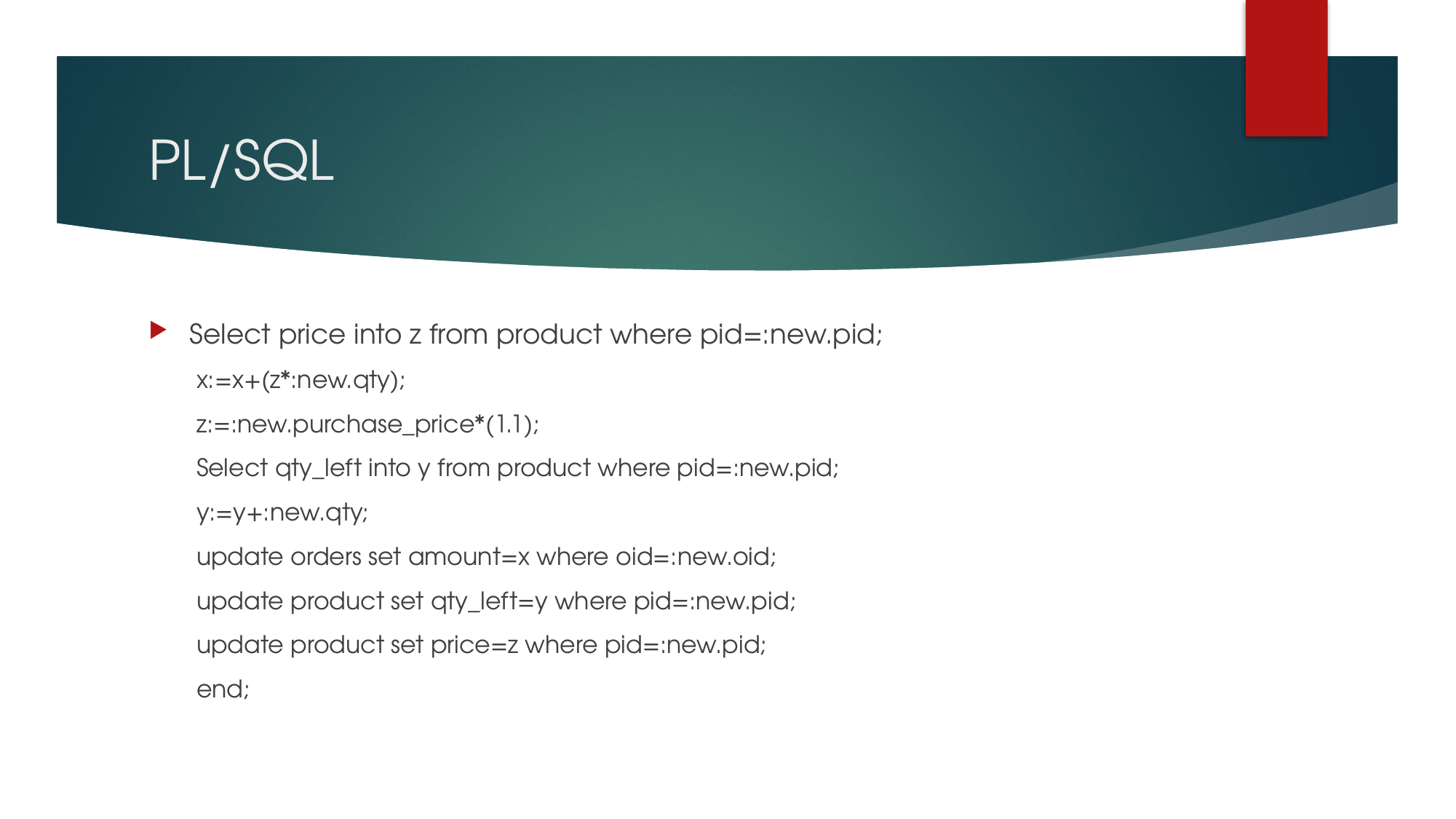

# PL/SQL
Select price into z from product where pid=:new.pid;
x:=x+(z*:new.qty);
z:=:new.purchase_price*(1.1);
Select qty_left into y from product where pid=:new.pid;
y:=y+:new.qty;
update orders set amount=x where oid=:new.oid;
update product set qty_left=y where pid=:new.pid;
update product set price=z where pid=:new.pid;
end;